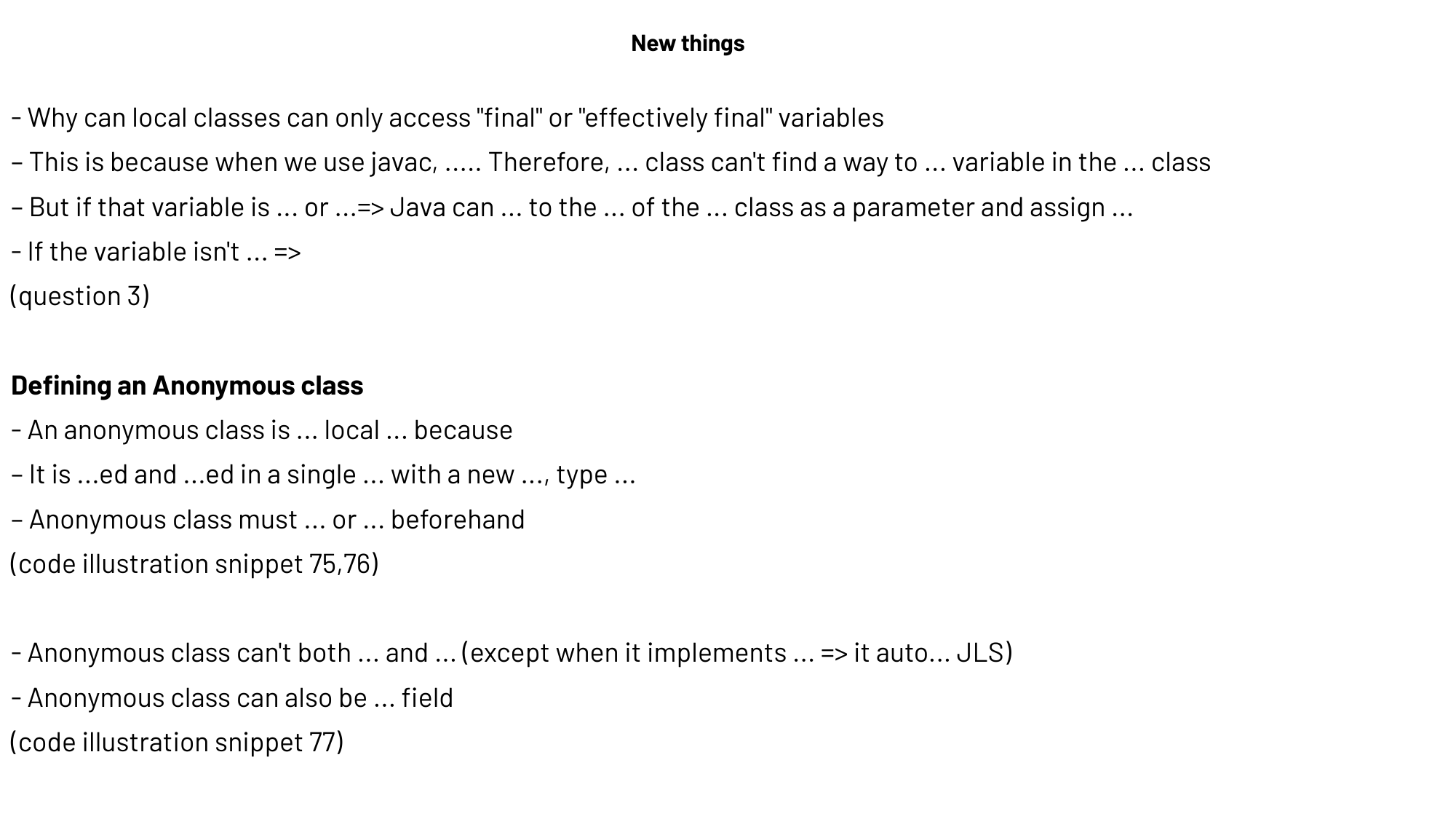

New things
- Why can local classes can only access "final" or "effectively final" variables
– This is because when we use javac, ..... Therefore, ... class can't find a way to ... variable in the ... class
– But if that variable is ... or ...=> Java can ... to the ... of the ... class as a parameter and assign ...
- If the variable isn't ... =>
(question 3)

Defining an Anonymous class
- An anonymous class is ... local ... because
– It is ...ed and ...ed in a single ... with a new ..., type ...
– Anonymous class must ... or ... beforehand
(code illustration snippet 75,76)

- Anonymous class can't both ... and ... (except when it implements ... => it auto... JLS)
- Anonymous class can also be ... field
(code illustration snippet 77)